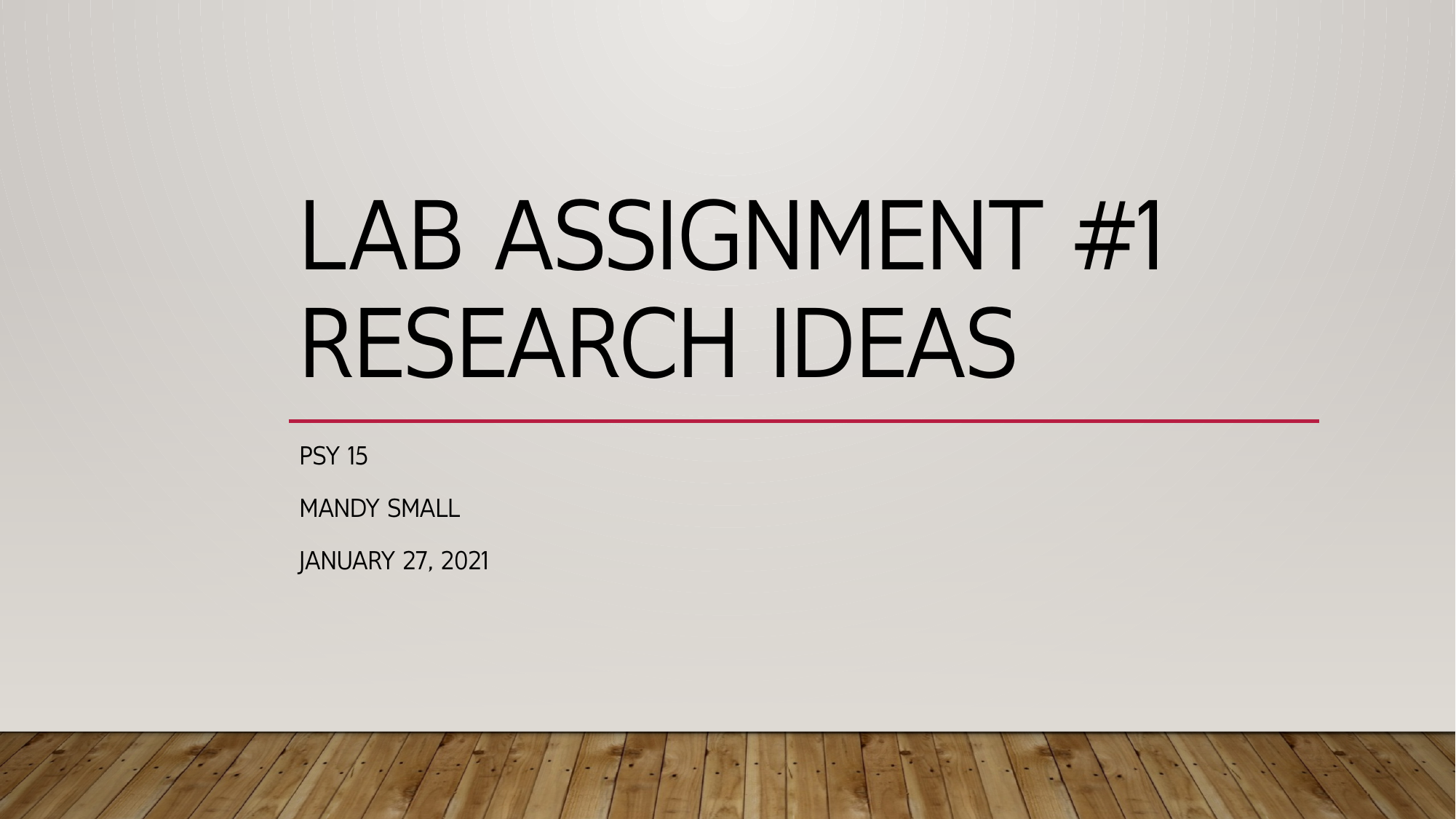

# Lab Assignment #1 Research IDEAS
PSY 15
Mandy Small
January 27, 2021